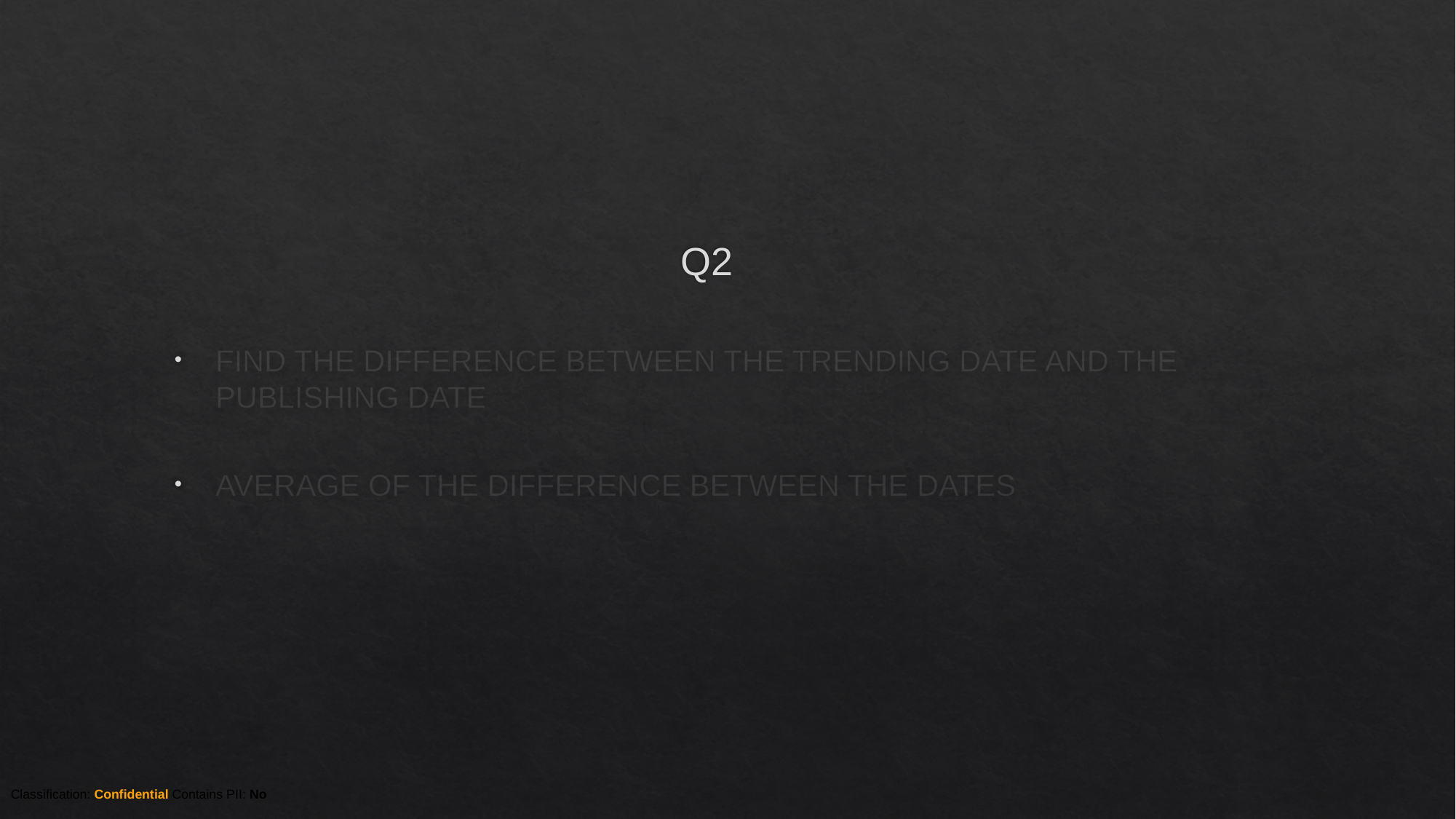

# Q2
FIND THE DIFFERENCE BETWEEN THE TRENDING DATE AND THE PUBLISHING DATE
AVERAGE OF THE DIFFERENCE BETWEEN THE DATES